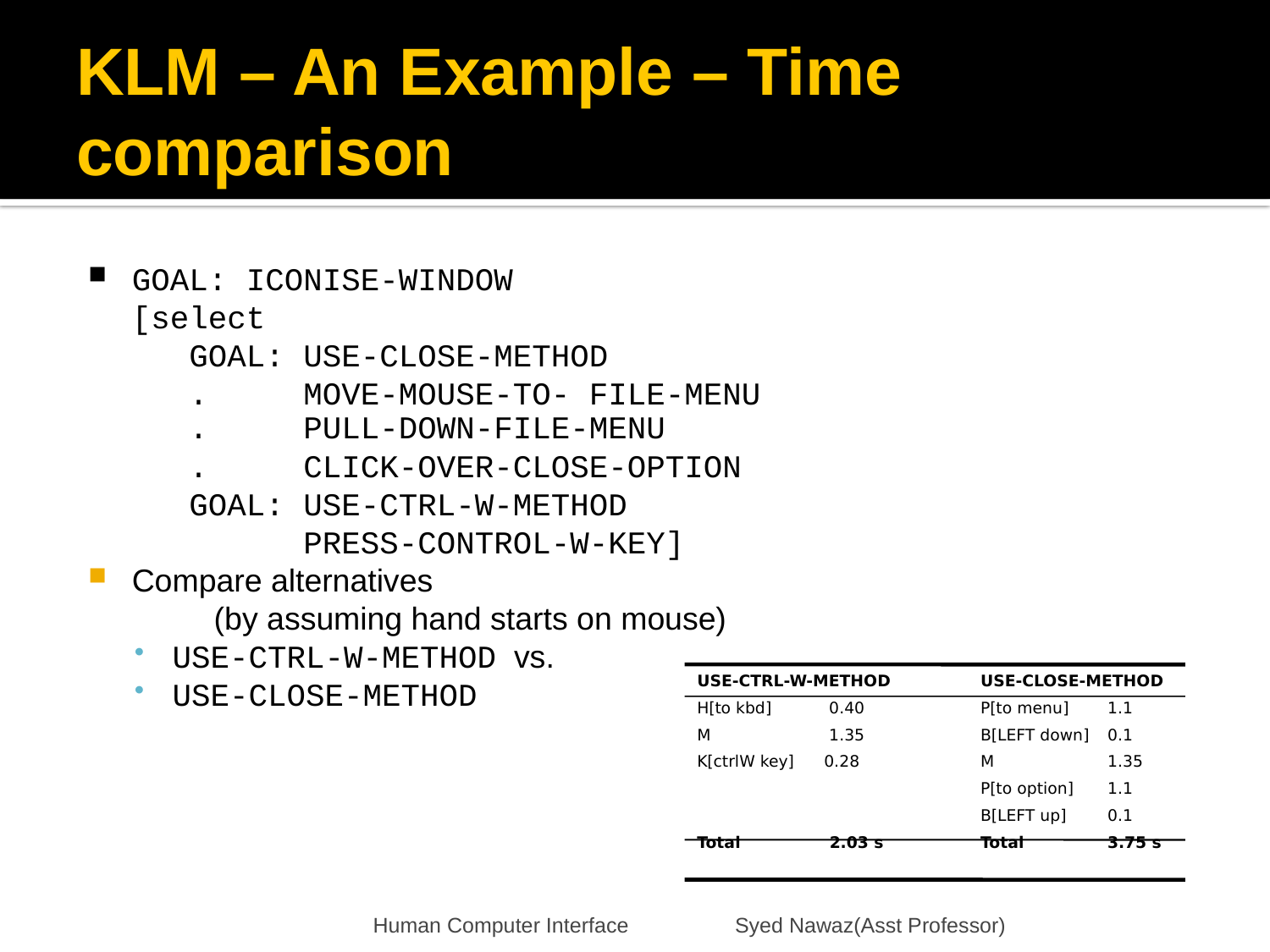

# KLM – An Example – Time comparison
GOAL: ICONISE-WINDOW
[select
   GOAL: USE-CLOSE-METHOD
   .     MOVE-MOUSE-TO- FILE-MENU
   .     PULL-DOWN-FILE-MENU
   .     CLICK-OVER-CLOSE-OPTION
   GOAL: USE-CTRL-W-METHOD
         PRESS-CONTROL-W-KEY]
Compare alternatives
	(by assuming hand starts on mouse)
USE-CTRL-W-METHOD  vs.
USE-CLOSE-METHOD

USE-CTRL-W-METHOD
H[to kbd] 	 0.40
M             	 1.35
K[ctrlW key]	0.28

Total   	 2.03 s

USE-CLOSE-METHOD
P[to menu] 	1.1
B[LEFT down]	0.1
M                	1.35
P[to option]	1.1
B[LEFT up]	0.1
Total 	3.75 s
Human Computer Interface                  Syed Nawaz(Asst Professor)